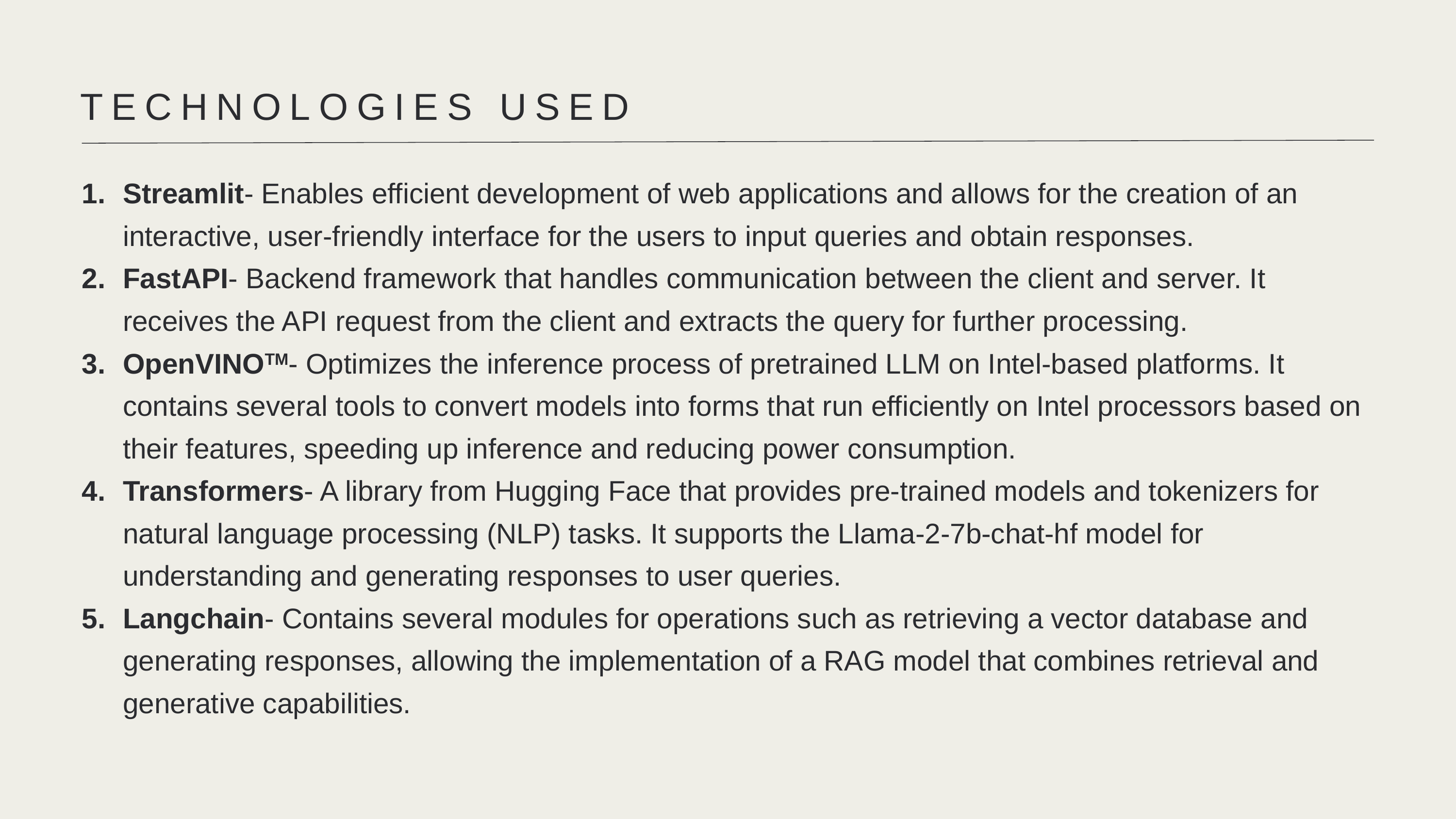

TECHNOLOGIES USED

Streamlit- Enables efficient development of web applications and allows for the creation of an interactive, user-friendly interface for the users to input queries and obtain responses.
FastAPI- Backend framework that handles communication between the client and server. It receives the API request from the client and extracts the query for further processing.
OpenVINOTM- Optimizes the inference process of pretrained LLM on Intel-based platforms. It contains several tools to convert models into forms that run efficiently on Intel processors based on their features, speeding up inference and reducing power consumption.
Transformers- A library from Hugging Face that provides pre-trained models and tokenizers for natural language processing (NLP) tasks. It supports the Llama-2-7b-chat-hf model for understanding and generating responses to user queries.
Langchain- Contains several modules for operations such as retrieving a vector database and generating responses, allowing the implementation of a RAG model that combines retrieval and generative capabilities.